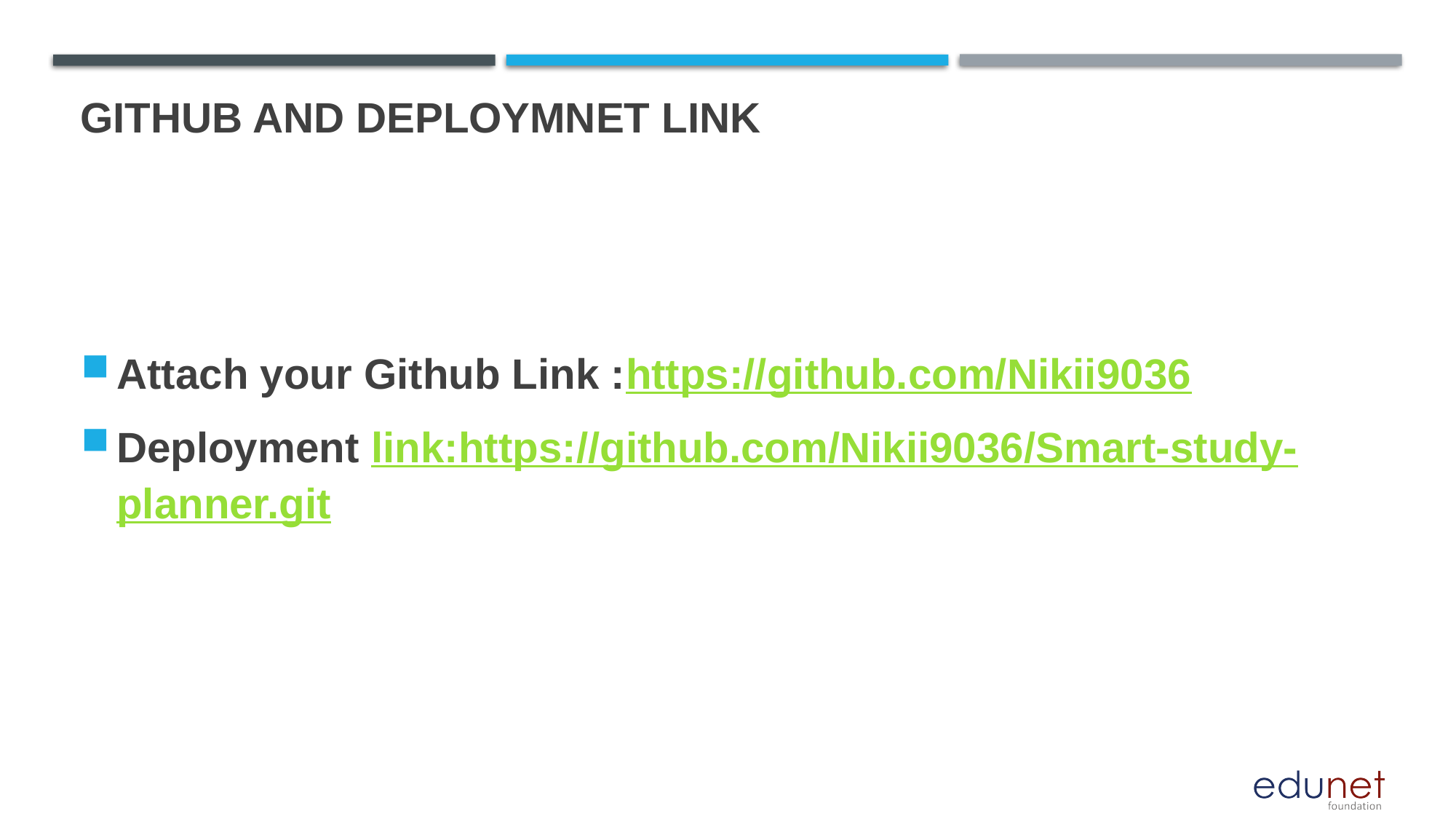

# GITHUB AND DEPLOYMNET LINK
Attach your Github Link :https://github.com/Nikii9036
Deployment link:https://github.com/Nikii9036/Smart-study-planner.git